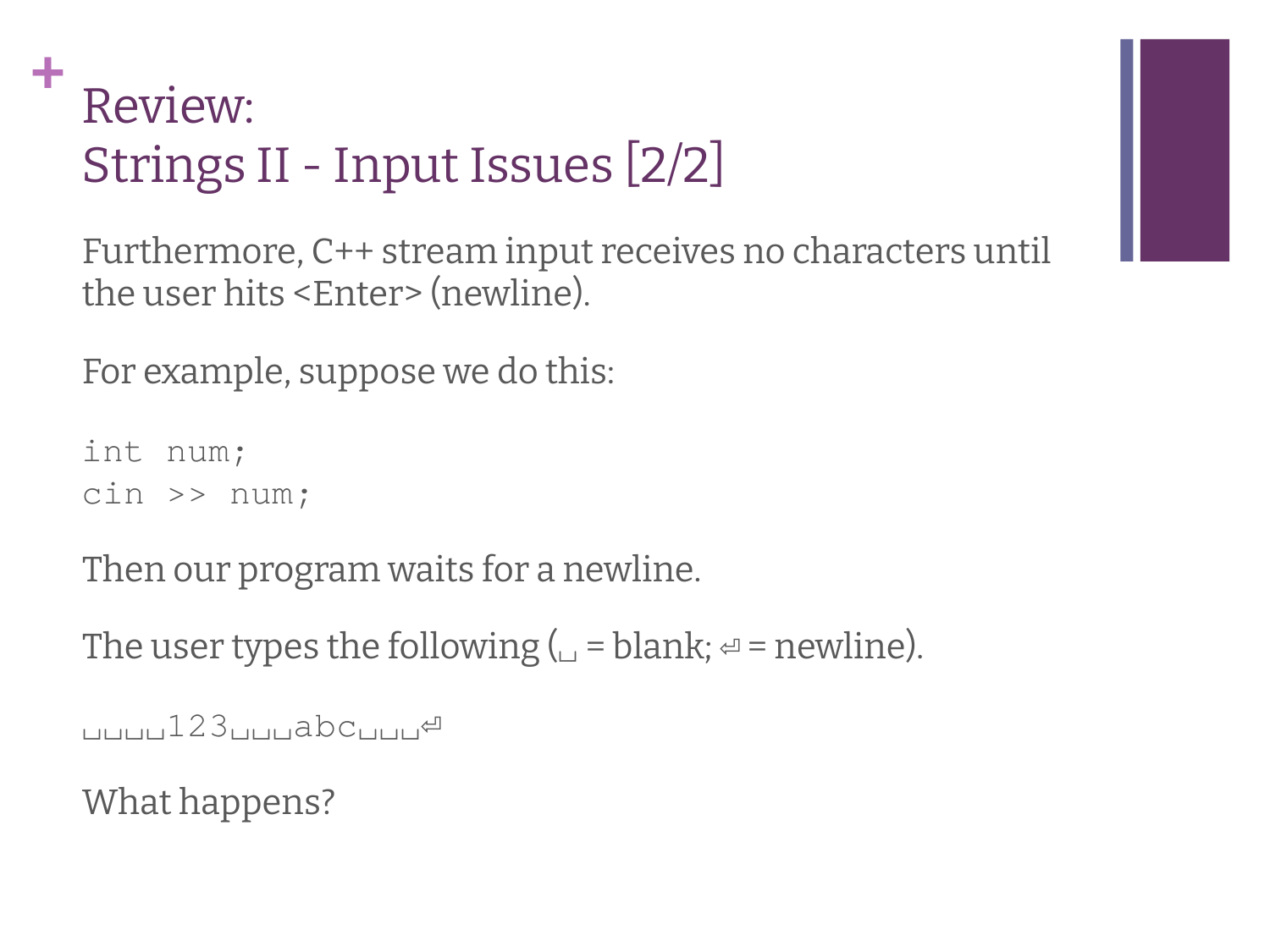

# Review: Strings II - Input Issues [2/2]
Furthermore, C++ stream input receives no characters until the user hits <Enter> (newline).
For example, suppose we do this:
int num;
cin >> num;
Then our program waits for a newline.
The user types the following (␣ = blank; ⏎ = newline).
␣␣␣␣123␣␣␣abc␣␣␣⏎
What happens?